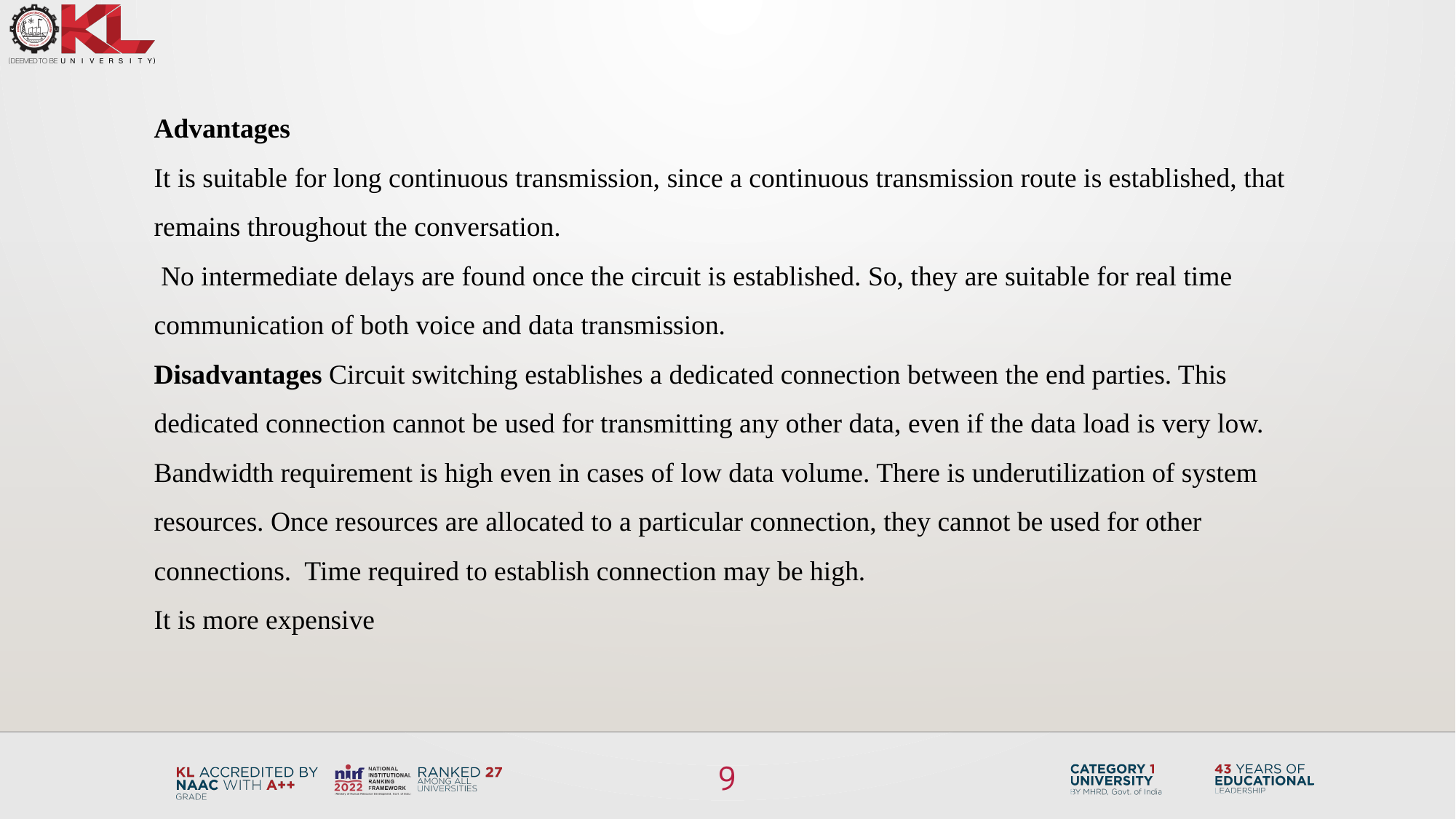

Advantages
It is suitable for long continuous transmission, since a continuous transmission route is established, that remains throughout the conversation.
 No intermediate delays are found once the circuit is established. So, they are suitable for real time communication of both voice and data transmission.
Disadvantages Circuit switching establishes a dedicated connection between the end parties. This dedicated connection cannot be used for transmitting any other data, even if the data load is very low.  Bandwidth requirement is high even in cases of low data volume. There is underutilization of system resources. Once resources are allocated to a particular connection, they cannot be used for other connections.  Time required to establish connection may be high.
It is more expensive
9